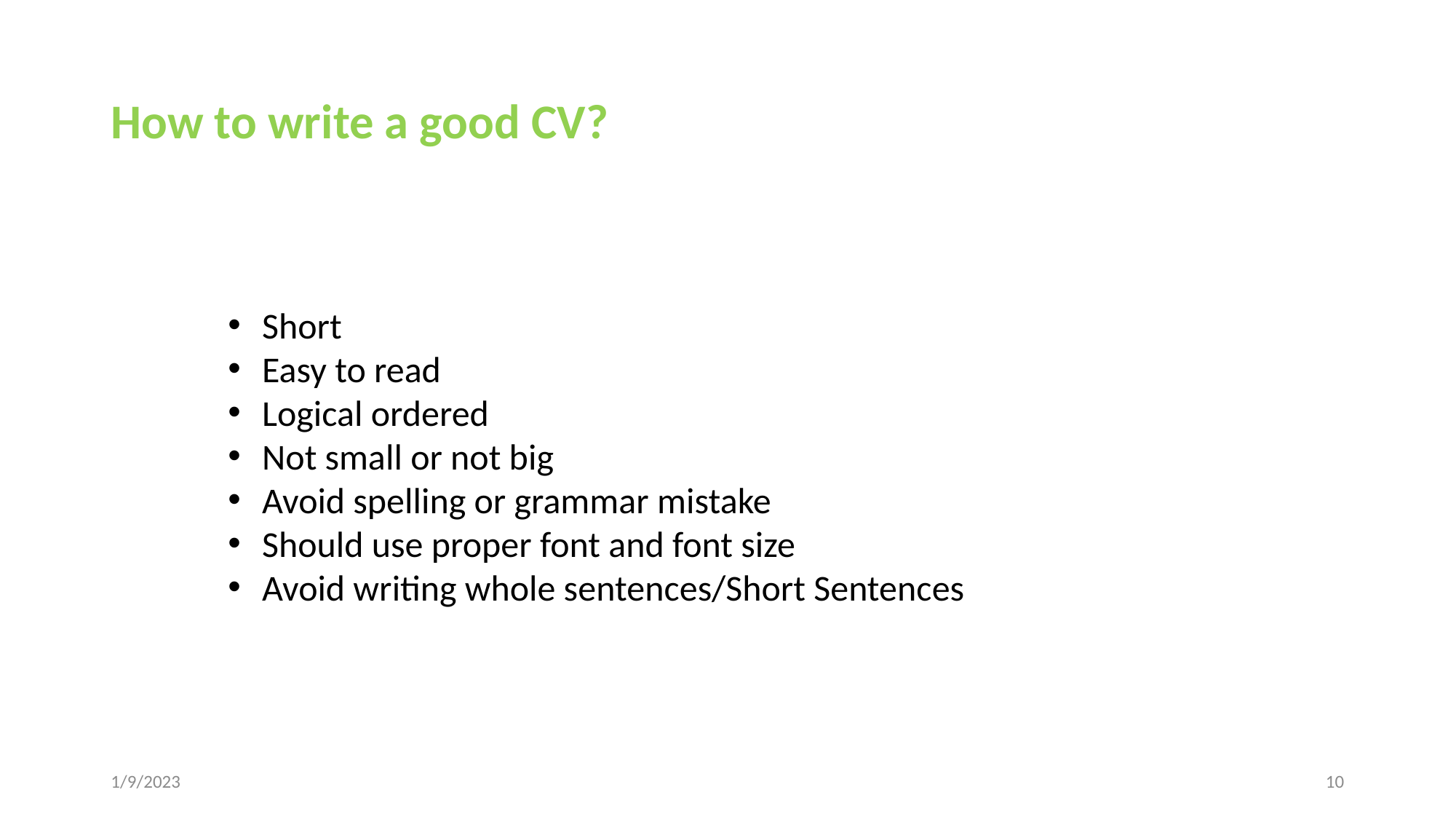

# How to write a good CV?
Short
Easy to read
Logical ordered
Not small or not big
Avoid spelling or grammar mistake
Should use proper font and font size
Avoid writing whole sentences/Short Sentences

1/9/2023
10